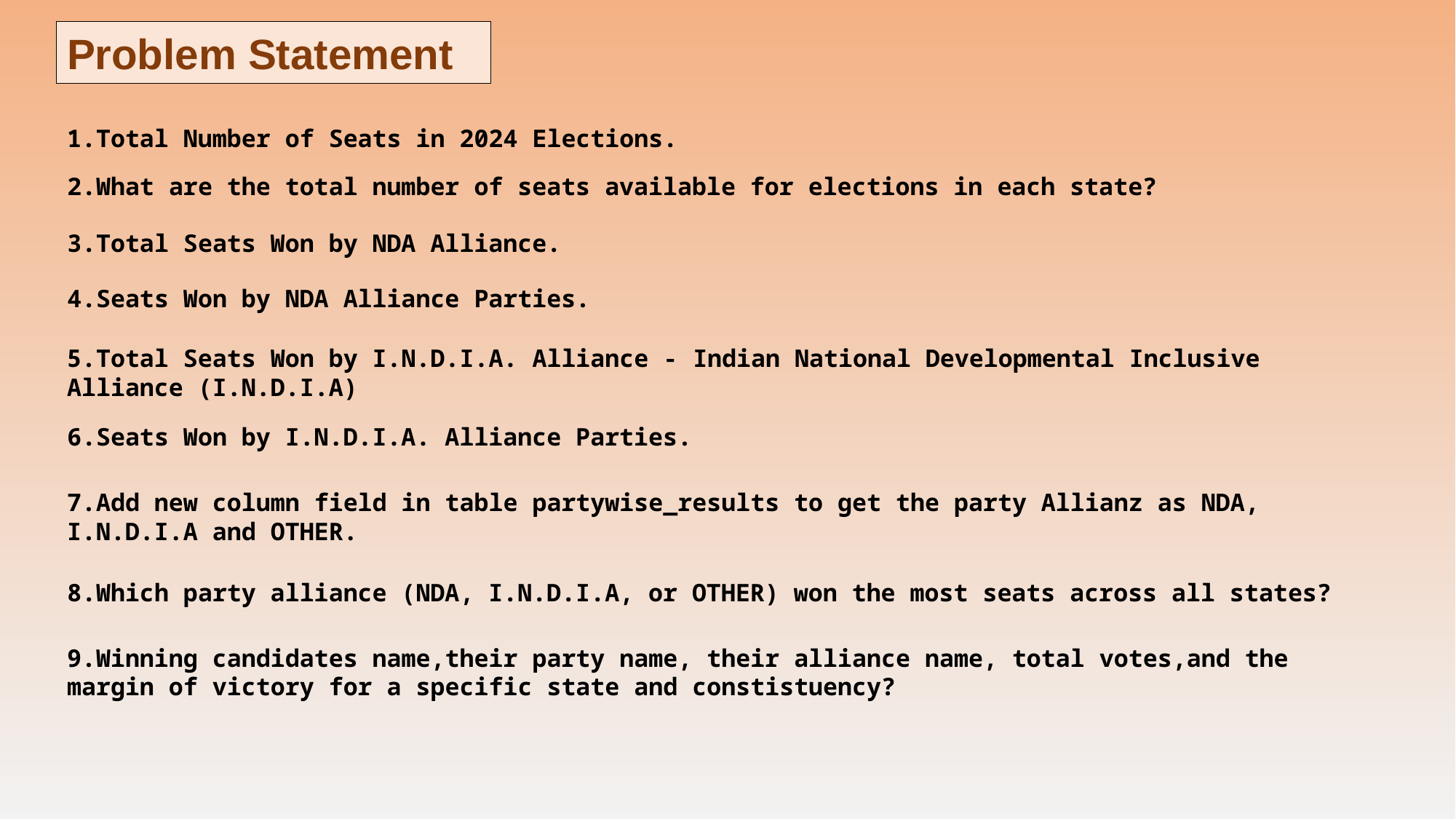

Problem Statement
1.Total Number of Seats in 2024 Elections.
2.What are the total number of seats available for elections in each state?
3.Total Seats Won by NDA Alliance.
4.Seats Won by NDA Alliance Parties.
5.Total Seats Won by I.N.D.I.A. Alliance - Indian National Developmental Inclusive Alliance (I.N.D.I.A)
6.Seats Won by I.N.D.I.A. Alliance Parties.
7.Add new column field in table partywise_results to get the party Allianz as NDA, I.N.D.I.A and OTHER.
8.Which party alliance (NDA, I.N.D.I.A, or OTHER) won the most seats across all states?
9.Winning candidates name,their party name, their alliance name, total votes,and the margin of victory for a specific state and constistuency?